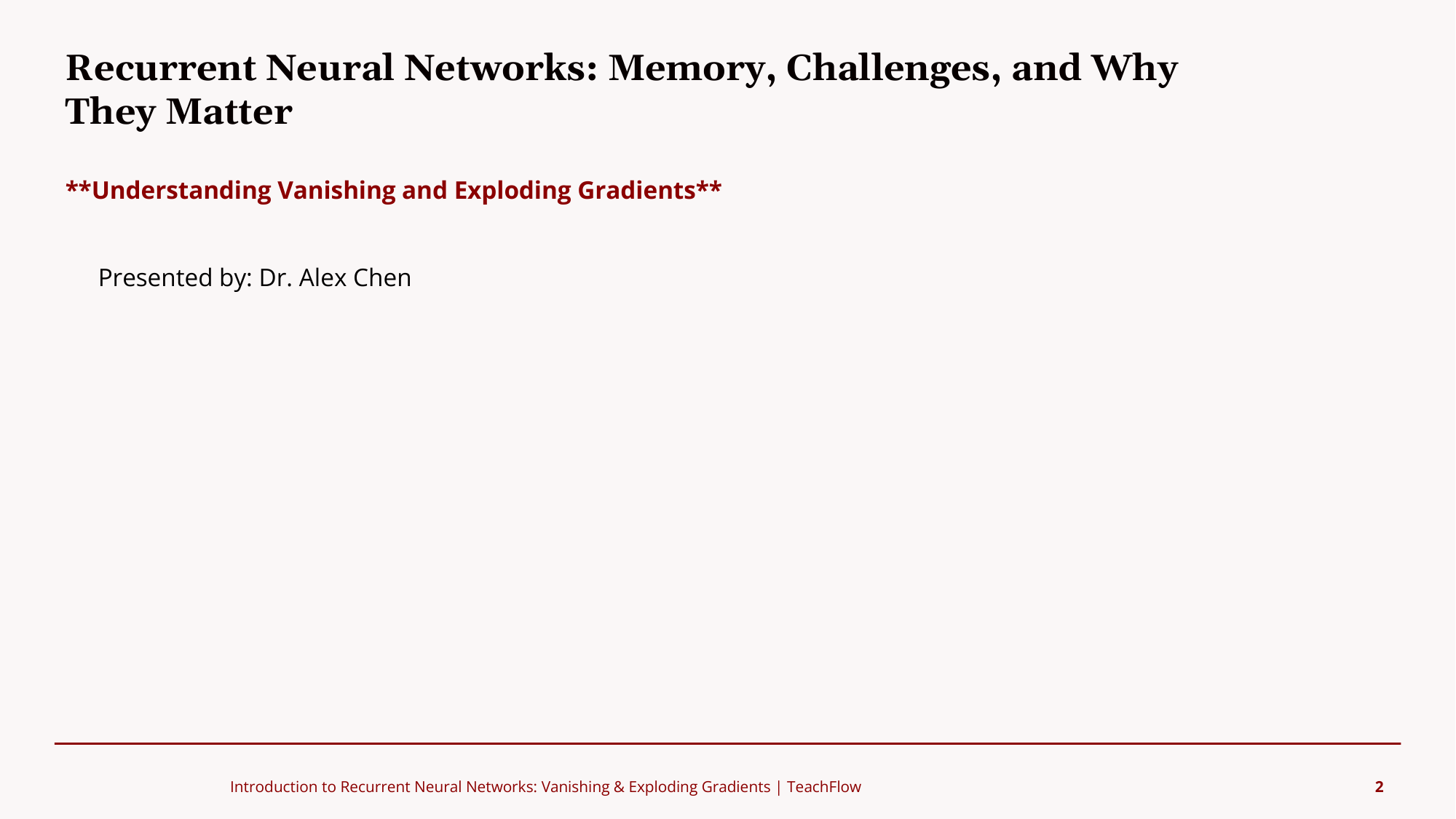

Recurrent Neural Networks: Memory, Challenges, and Why They Matter
#
**Understanding Vanishing and Exploding Gradients**
Presented by: Dr. Alex Chen

Introduction to Recurrent Neural Networks: Vanishing & Exploding Gradients | TeachFlow
2